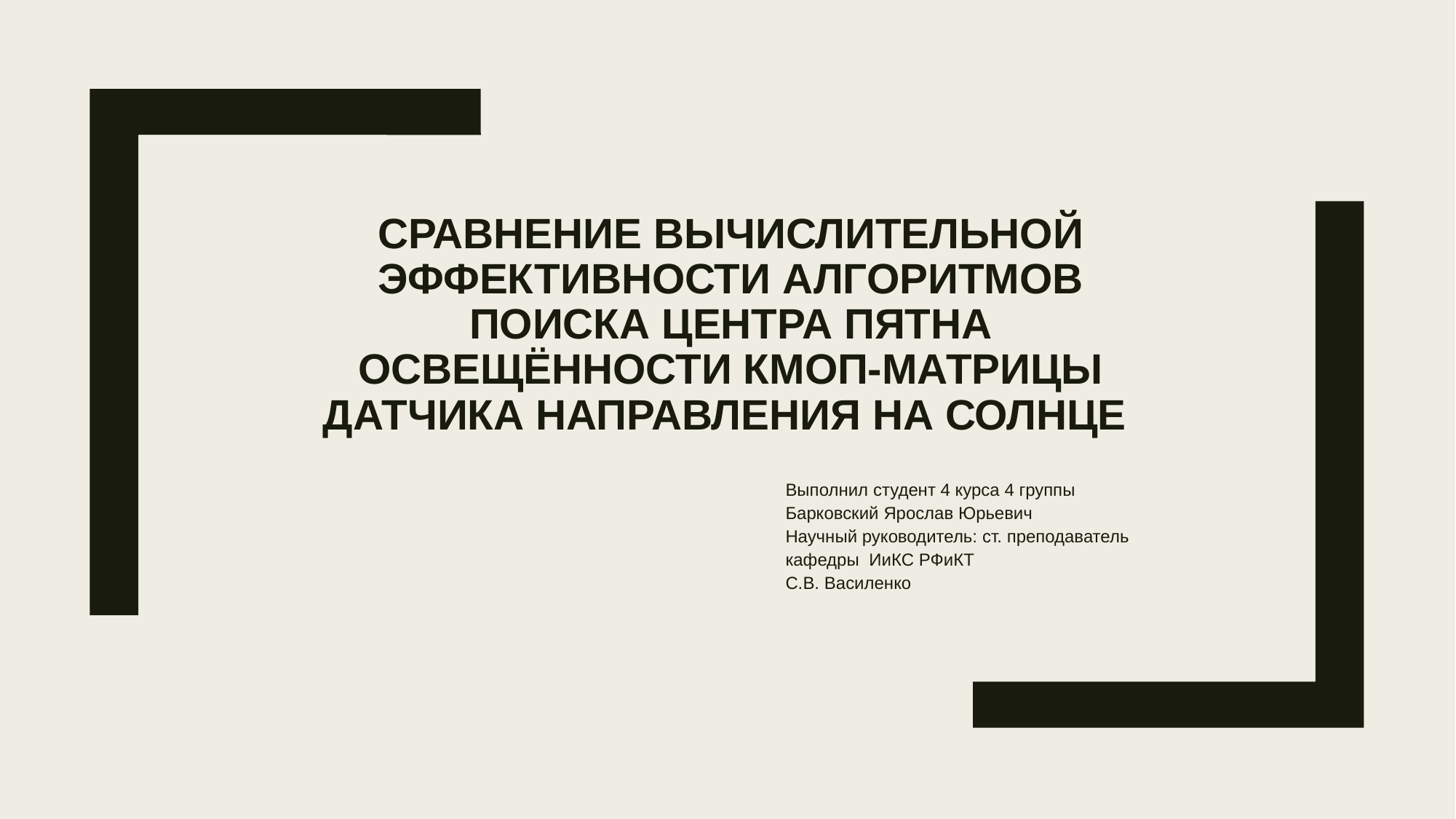

# СРАВНЕНИЕ ВЫЧИСЛИТЕЛЬНОЙ ЭФФЕКТИВНОСТИ АЛГОРИТМОВ ПОИСКА ЦЕНТРА ПЯТНА ОСВЕЩЁННОСТИ КМОП-МАТРИЦЫ ДАТЧИКА НАПРАВЛЕНИЯ НА СОЛНЦЕ
Выполнил студент 4 курса 4 группы
Барковский Ярослав Юрьевич
Научный руководитель: ст. преподаватель
кафедры  ИиКС РФиКТ 
С.В. Василенко